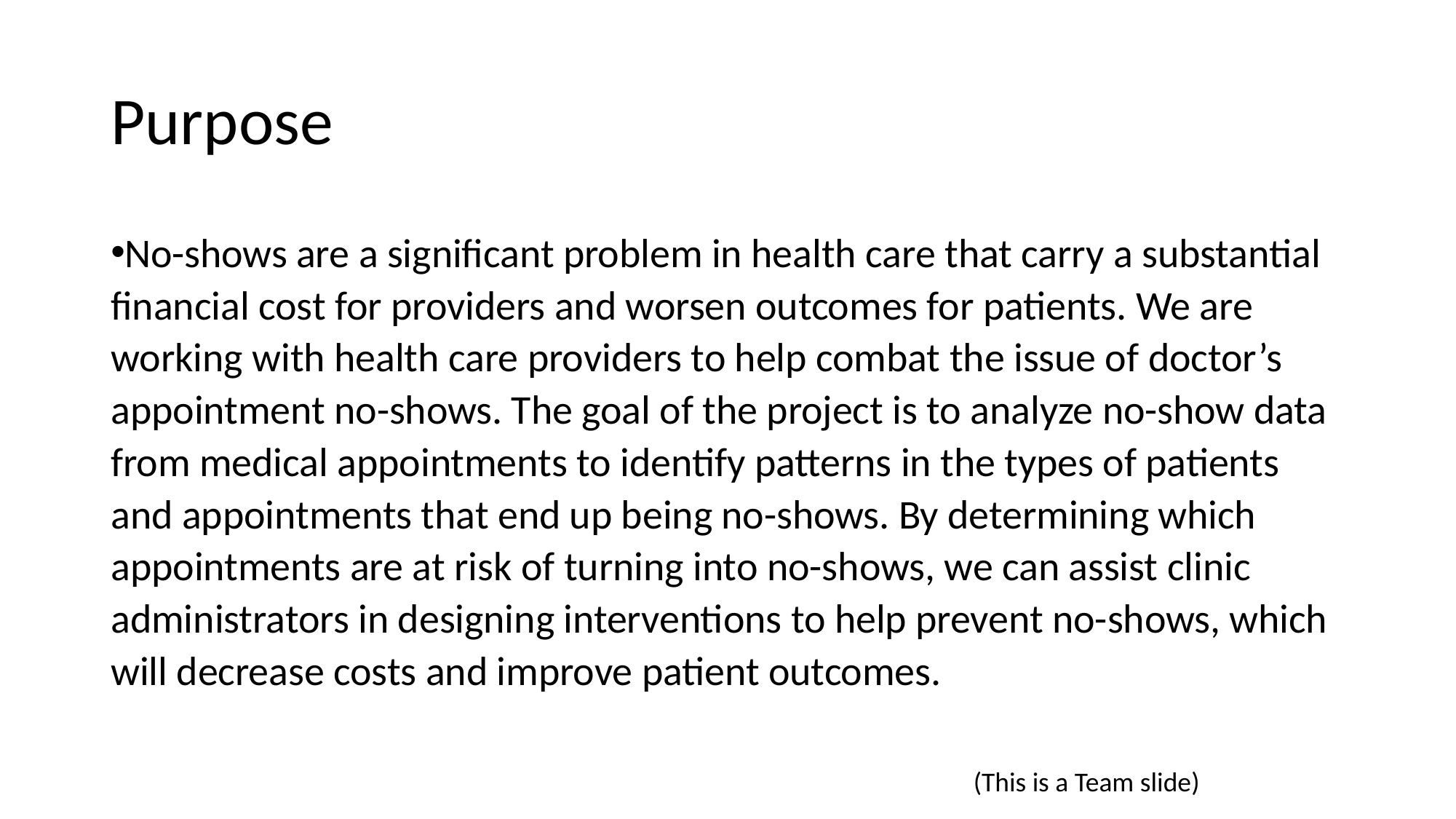

# Purpose
No-shows are a significant problem in health care that carry a substantial financial cost for providers and worsen outcomes for patients. We are working with health care providers to help combat the issue of doctor’s appointment no-shows. The goal of the project is to analyze no-show data from medical appointments to identify patterns in the types of patients and appointments that end up being no-shows. By determining which appointments are at risk of turning into no-shows, we can assist clinic administrators in designing interventions to help prevent no-shows, which will decrease costs and improve patient outcomes.
(This is a Team slide)